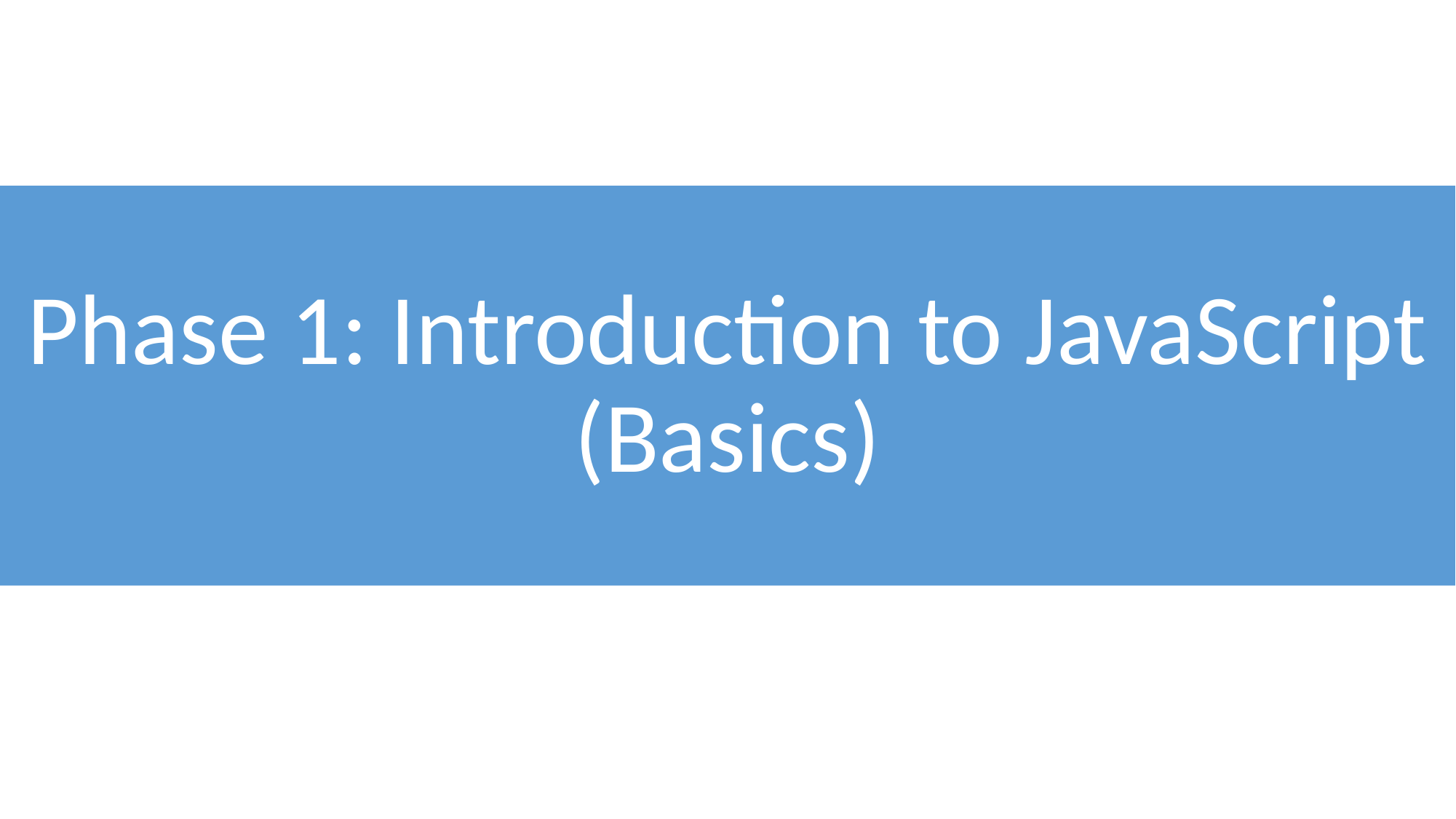

# Phase 1: Introduction to JavaScript (Basics)